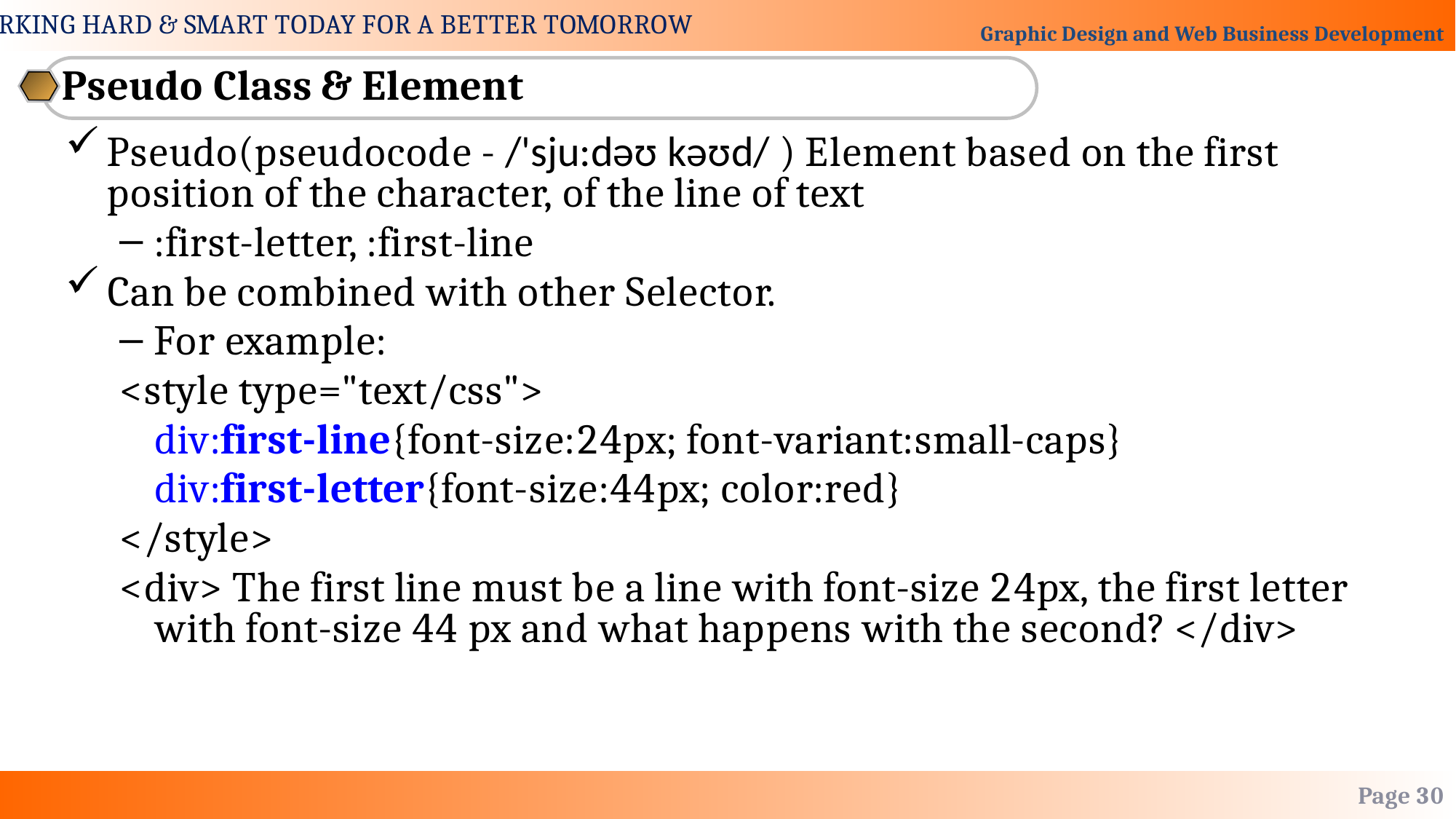

Pseudo Class & Element

Pseudo(pseudocode - /'sju:dəʊ kəʊd/ ) Element based on the first position of the character, of the line of text
:first-letter, :first-line
Can be combined with other Selector.
For example:
<style type="text/css">
	div:first-line{font-size:24px; font-variant:small-caps}
	div:first-letter{font-size:44px; color:red}
</style>
<div> The first line must be a line with font-size 24px, the first letter with font-size 44 px and what happens with the second? </div>
Page 30